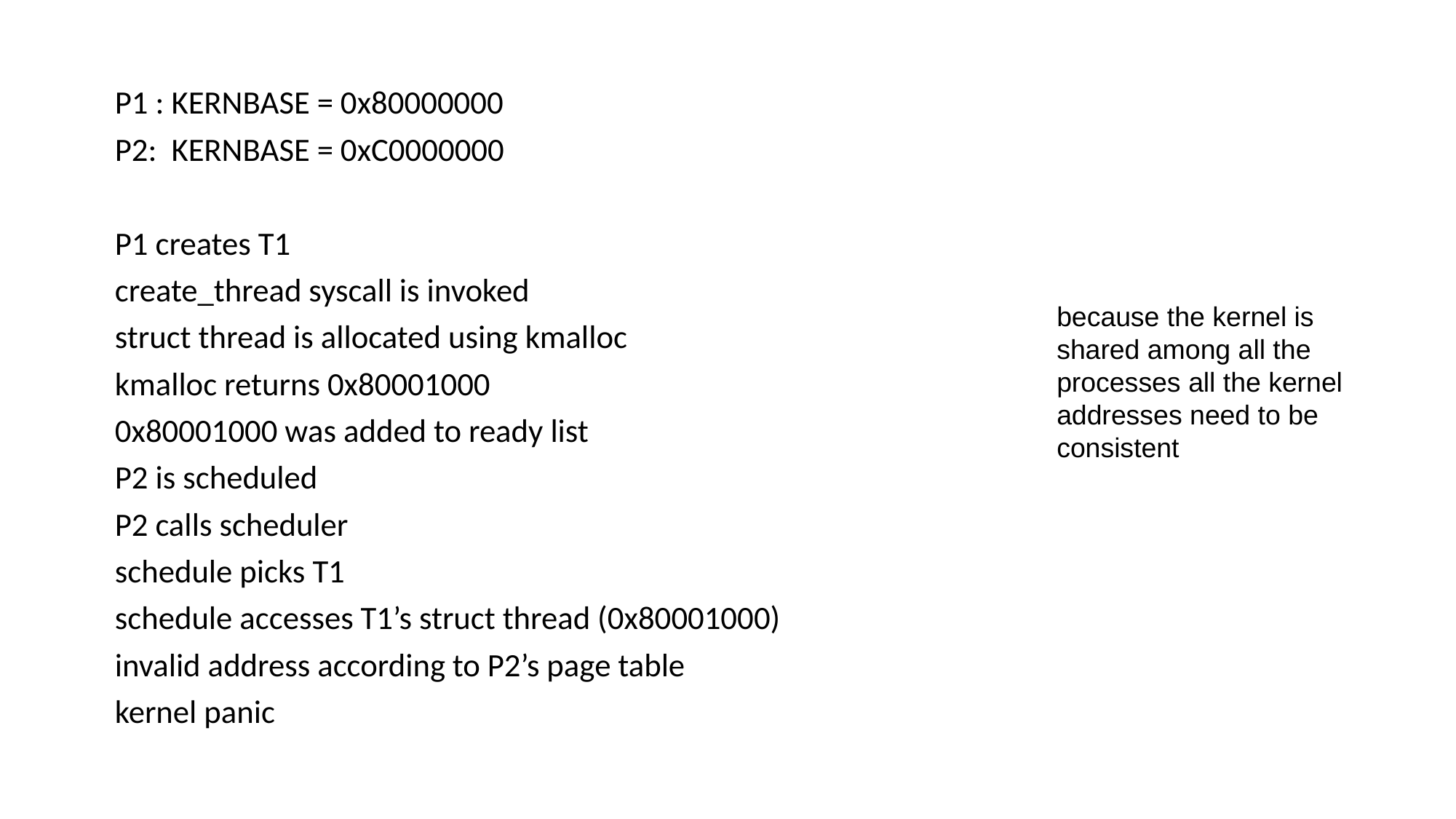

P1 : KERNBASE = 0x80000000
P2:  KERNBASE = 0xC0000000

P1 creates T1
create_thread syscall is invoked
struct thread is allocated using kmalloc
kmalloc returns 0x80001000
0x80001000 was added to ready list
P2 is scheduled
P2 calls scheduler
schedule picks T1
schedule accesses T1’s struct thread (0x80001000)
invalid address according to P2’s page table
kernel panic

because the kernel is shared among all the processes all the kernel addresses need to be consistent